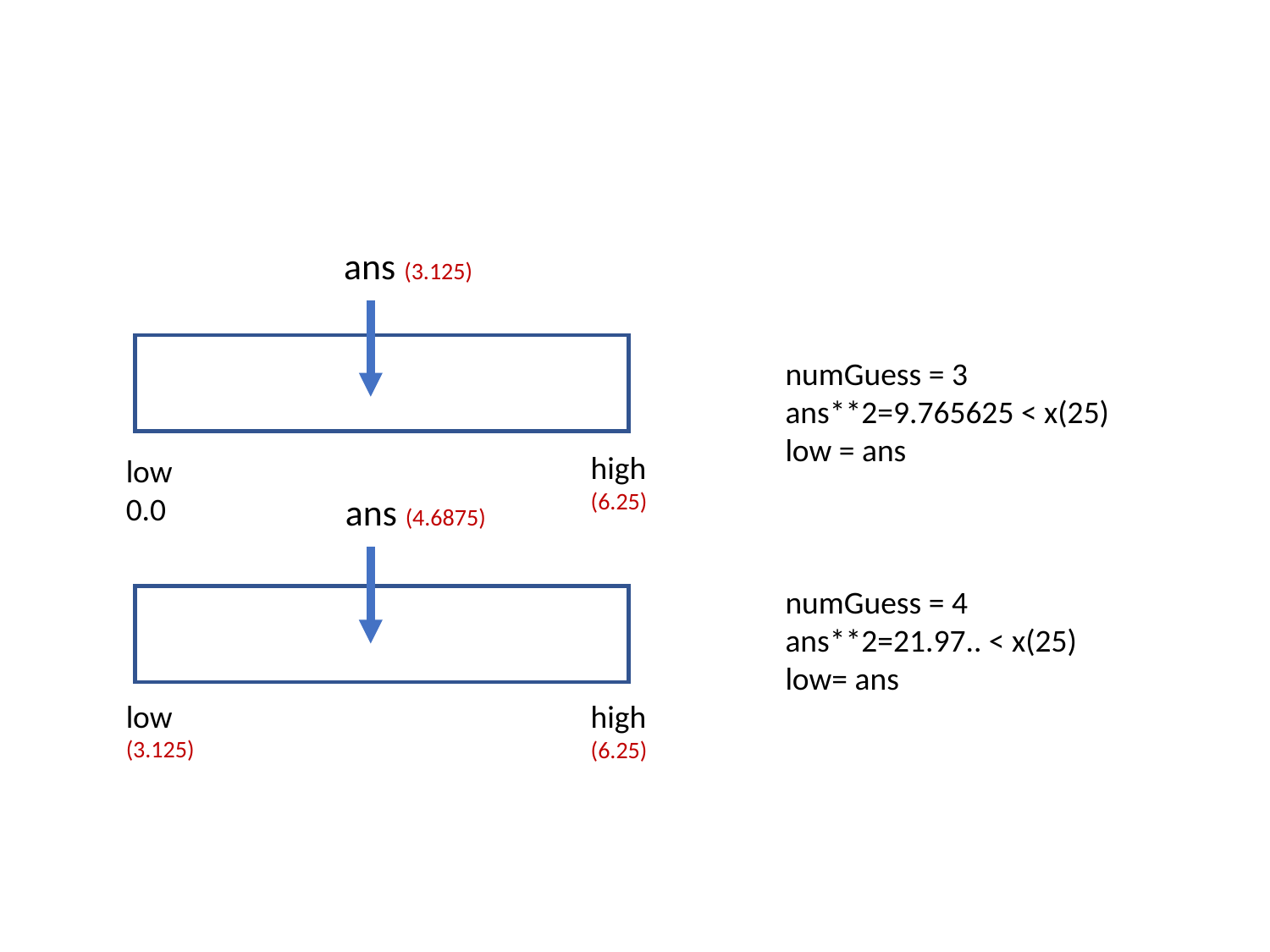

numGuess = 3
ans**2=9.765625 < x(25)
low = ans

numGuess = 4
ans**2=21.97.. < x(25)
low= ans

ans (3.125)

high
(6.25)
low
0.0

ans (4.6875)

low
(3.125)
high
(6.25)